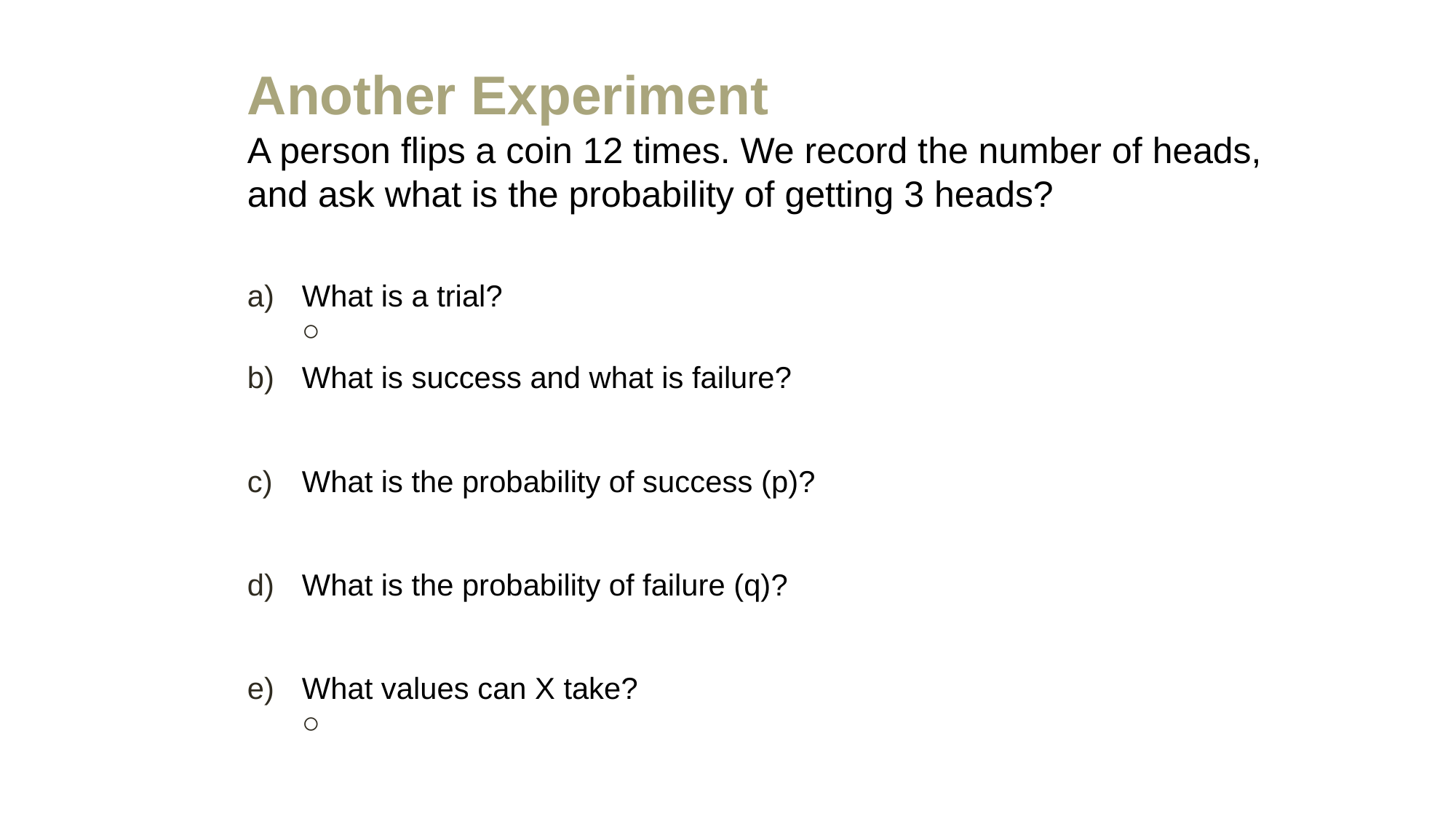

# Another Experiment
A person flips a coin 12 times. We record the number of heads, and ask what is the probability of getting 3 heads?

What is a trial?

What is success and what is failure?

What is the probability of success (p)?

What is the probability of failure (q)?

What values can X take?